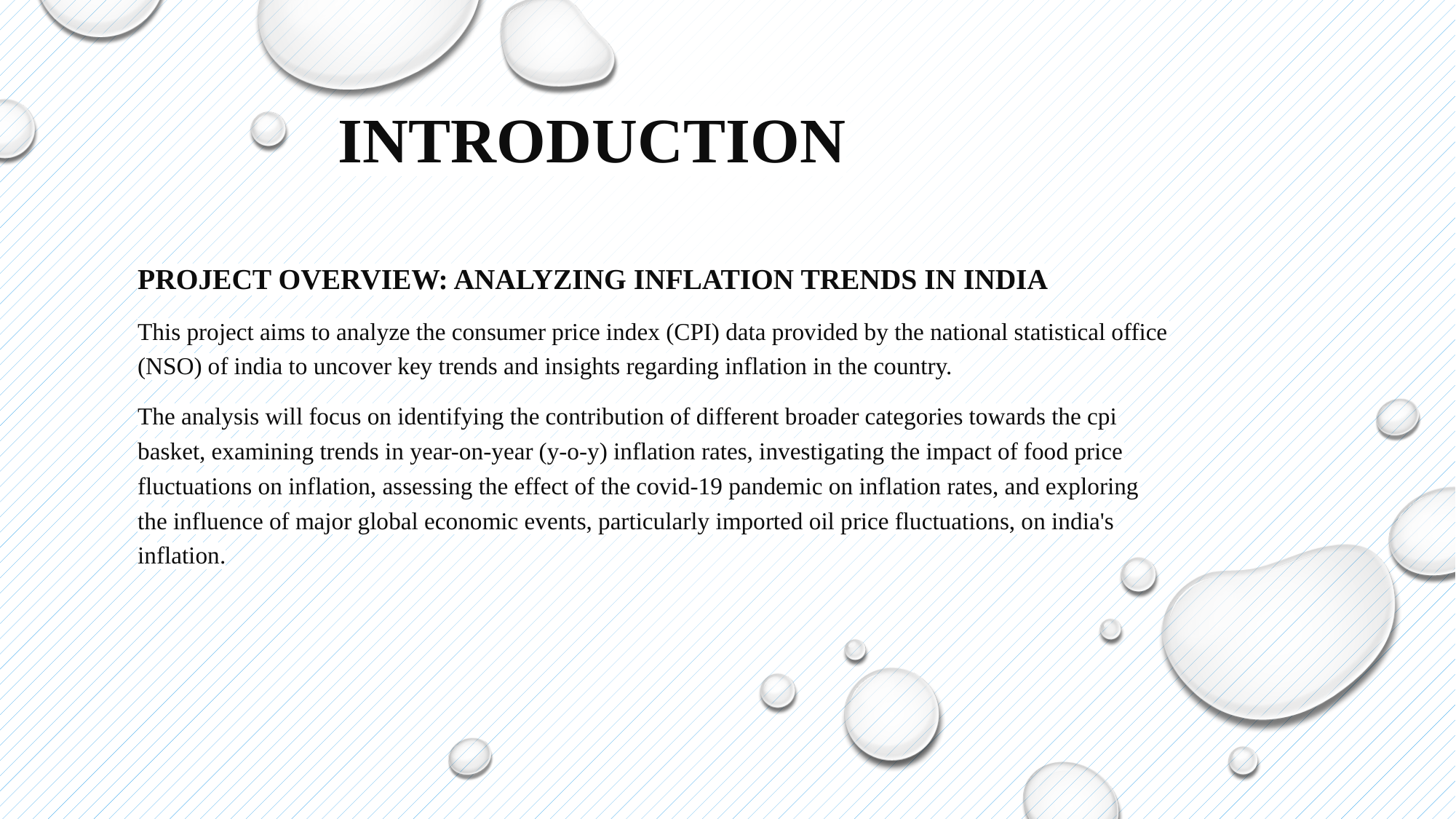

# Introduction
Project Overview: Analyzing Inflation Trends in India
This project aims to analyze the consumer price index (CPI) data provided by the national statistical office (NSO) of india to uncover key trends and insights regarding inflation in the country.
The analysis will focus on identifying the contribution of different broader categories towards the cpi basket, examining trends in year-on-year (y-o-y) inflation rates, investigating the impact of food price fluctuations on inflation, assessing the effect of the covid-19 pandemic on inflation rates, and exploring the influence of major global economic events, particularly imported oil price fluctuations, on india's inflation.